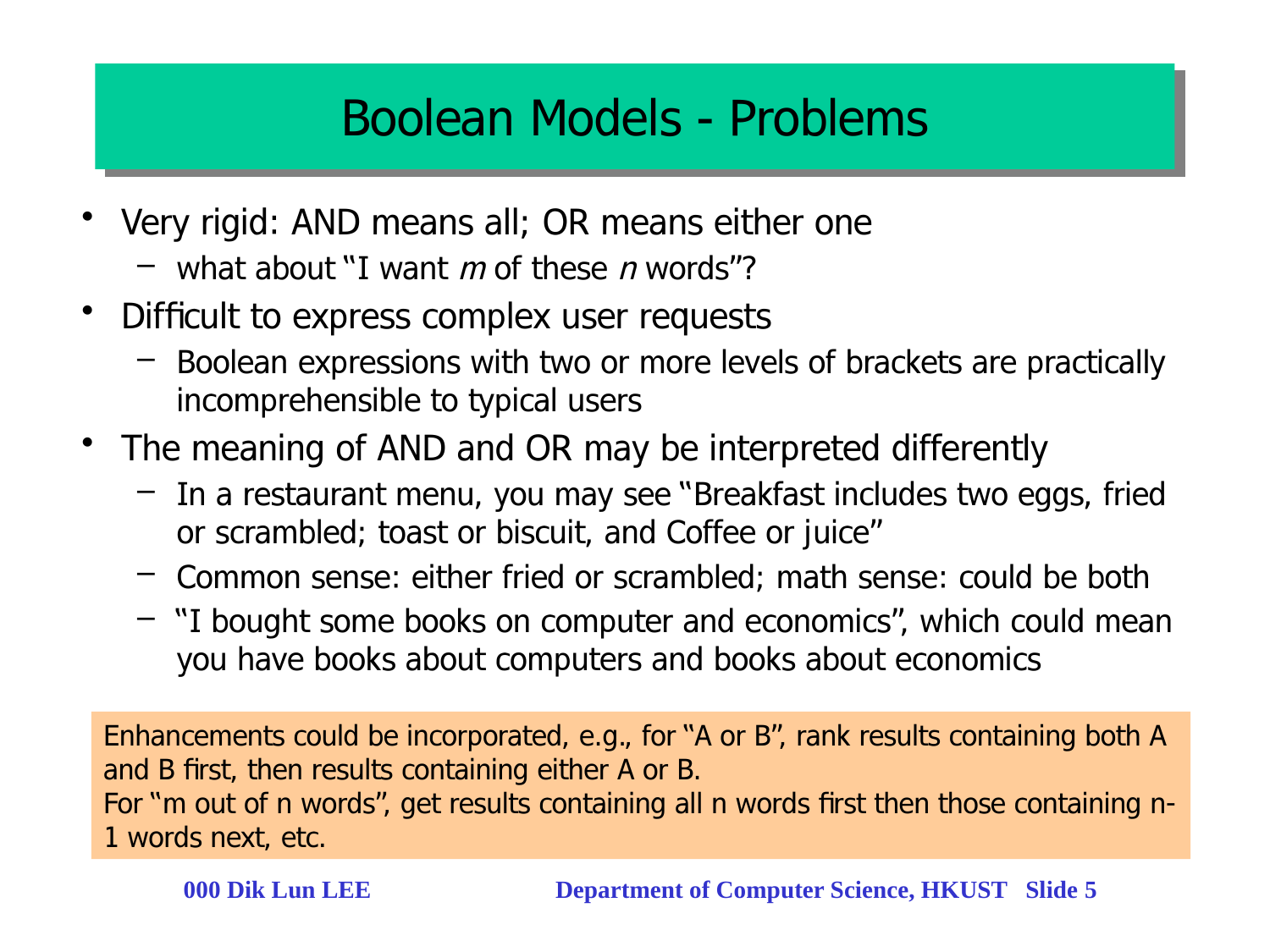

Boolean Models − Problems
Very rigid: AND means all; OR means either one
what about “I want m of these n words”?
Difficult to express complex user requests
Boolean expressions with two or more levels of brackets are practically incomprehensible to typical users
The meaning of AND and OR may be interpreted differently
In a restaurant menu, you may see “Breakfast includes two eggs, fried or scrambled; toast or biscuit, and Coffee or juice”
Common sense: either fried or scrambled; math sense: could be both
“I bought some books on computer and economics”, which could mean you have books about computers and books about economics
Enhancements could be incorporated, e.g., for “A or B”, rank results containing both A and B first, then results containing either A or B.
For “m out of n words”, get results containing all n words first then those containing n-1 words next, etc.
000 Dik Lun LEE                              Department of Computer Science, HKUST   Slide 5